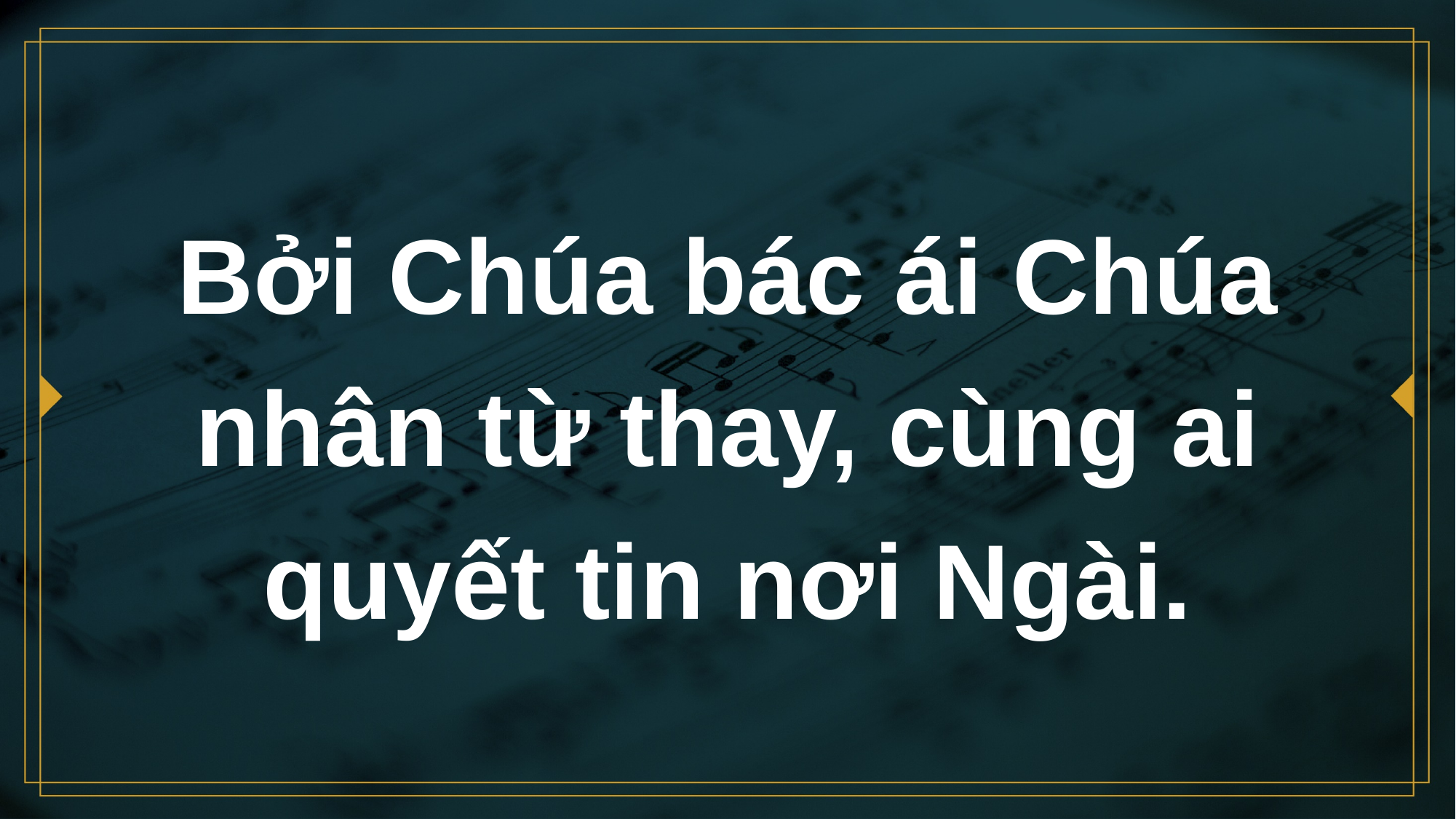

# Bởi Chúa bác ái Chúa nhân từ thay, cùng ai quyết tin nơi Ngài.